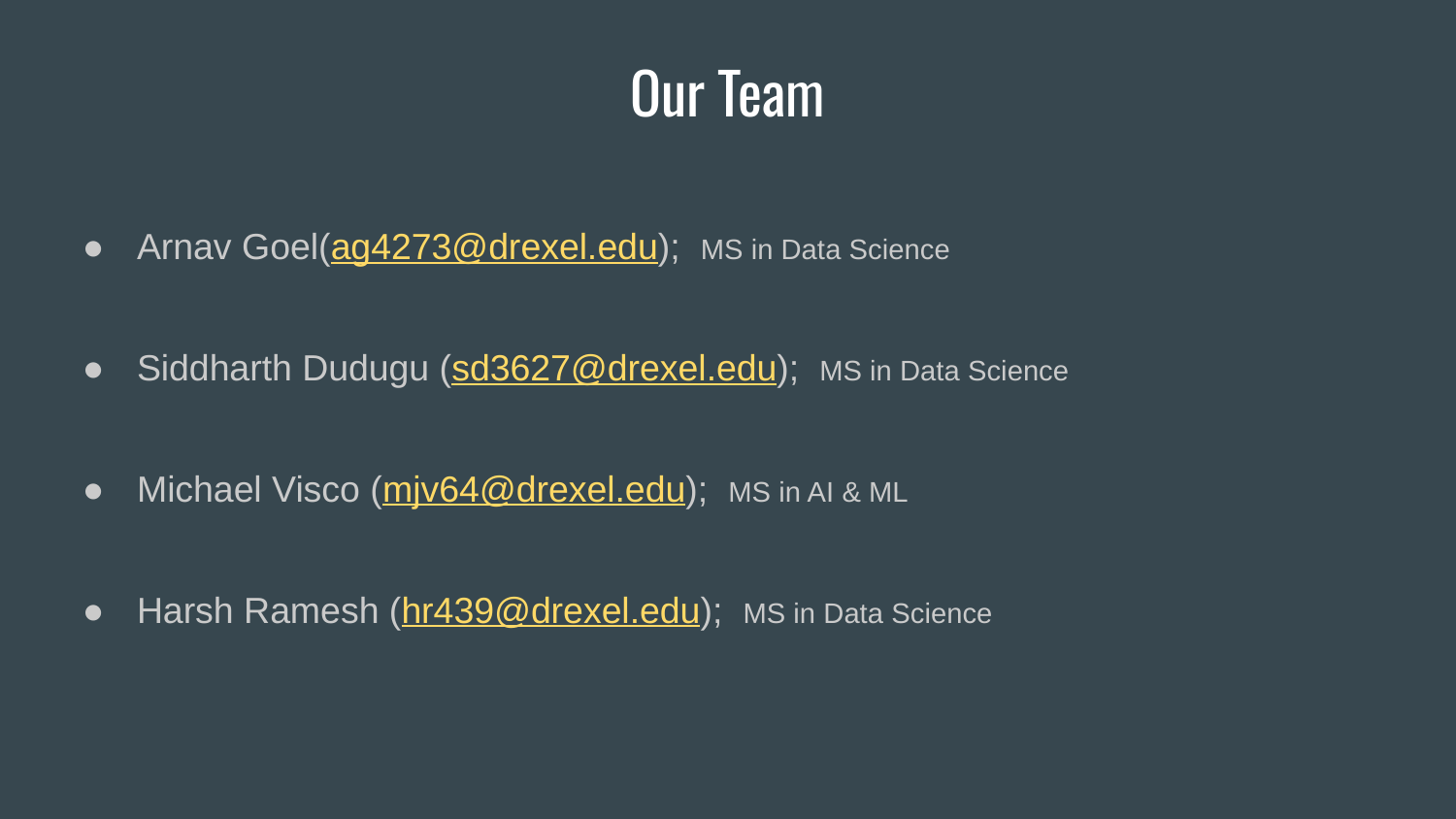

# Our Team
Arnav Goel(ag4273@drexel.edu);  MS in Data Science

Siddharth Dudugu (sd3627@drexel.edu);  MS in Data Science

Michael Visco (mjv64@drexel.edu);  MS in AI & ML

Harsh Ramesh (hr439@drexel.edu);  MS in Data Science